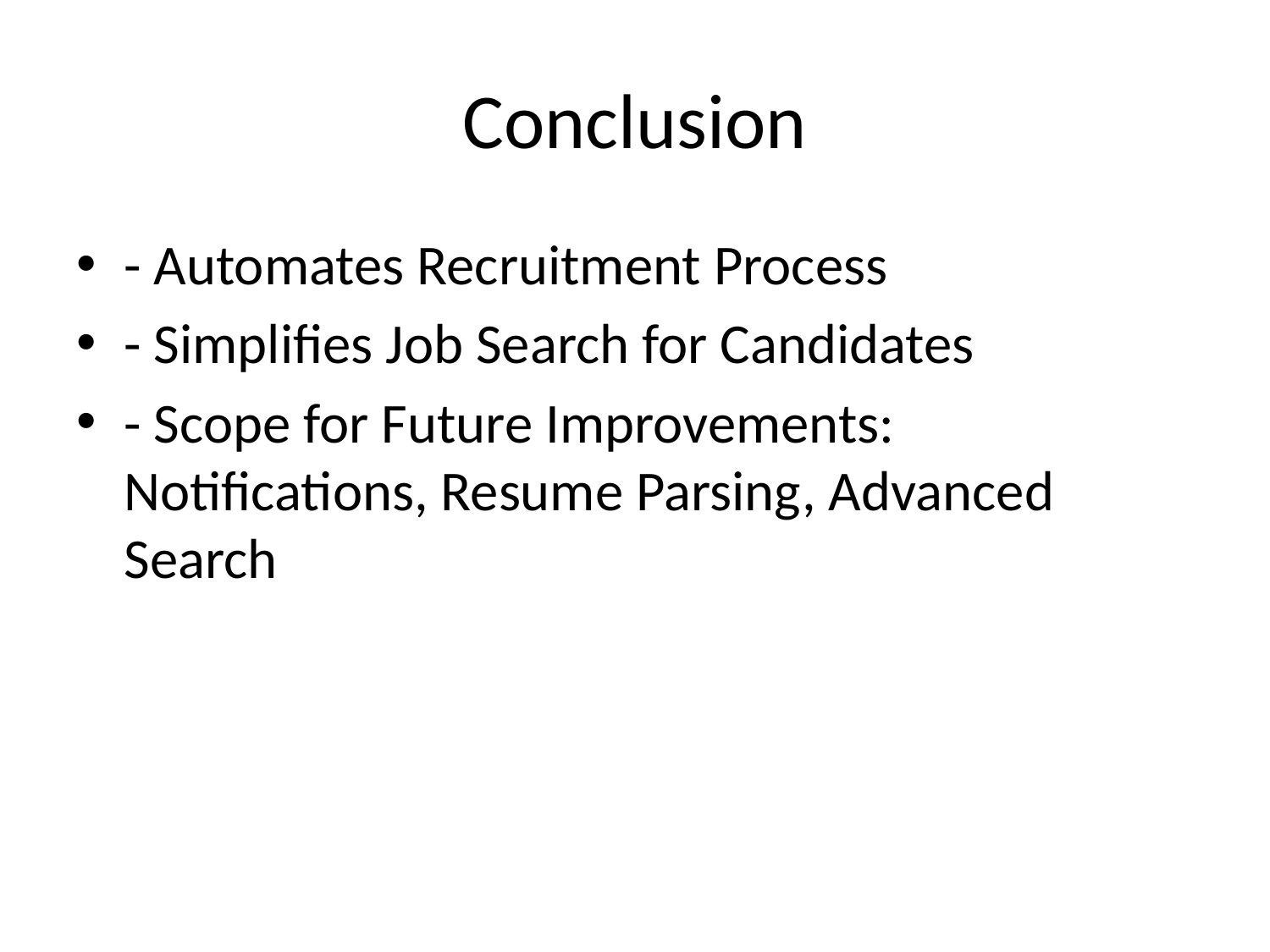

# Conclusion
- Automates Recruitment Process
- Simplifies Job Search for Candidates
- Scope for Future Improvements: Notifications, Resume Parsing, Advanced Search